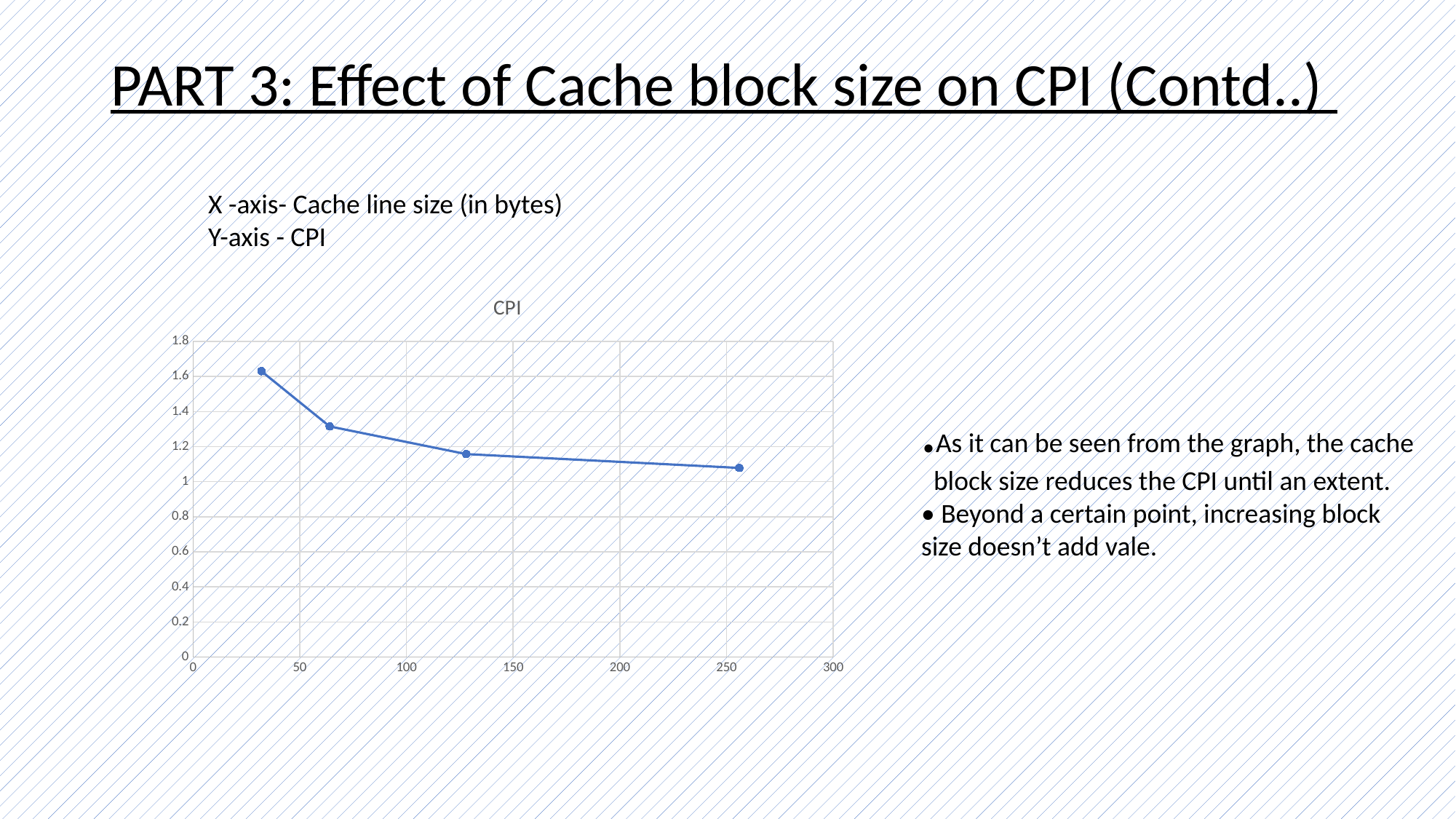

# PART 3: Effect of Cache block size on CPI (Contd..)
X -axis- Cache line size (in bytes)
Y-axis - CPI

### Chart:

| Category | CPI |
|---|---|
.As it can be seen from the graph, the cache
  block size reduces the CPI until an extent.
• Beyond a certain point, increasing block   size doesn’t add vale.